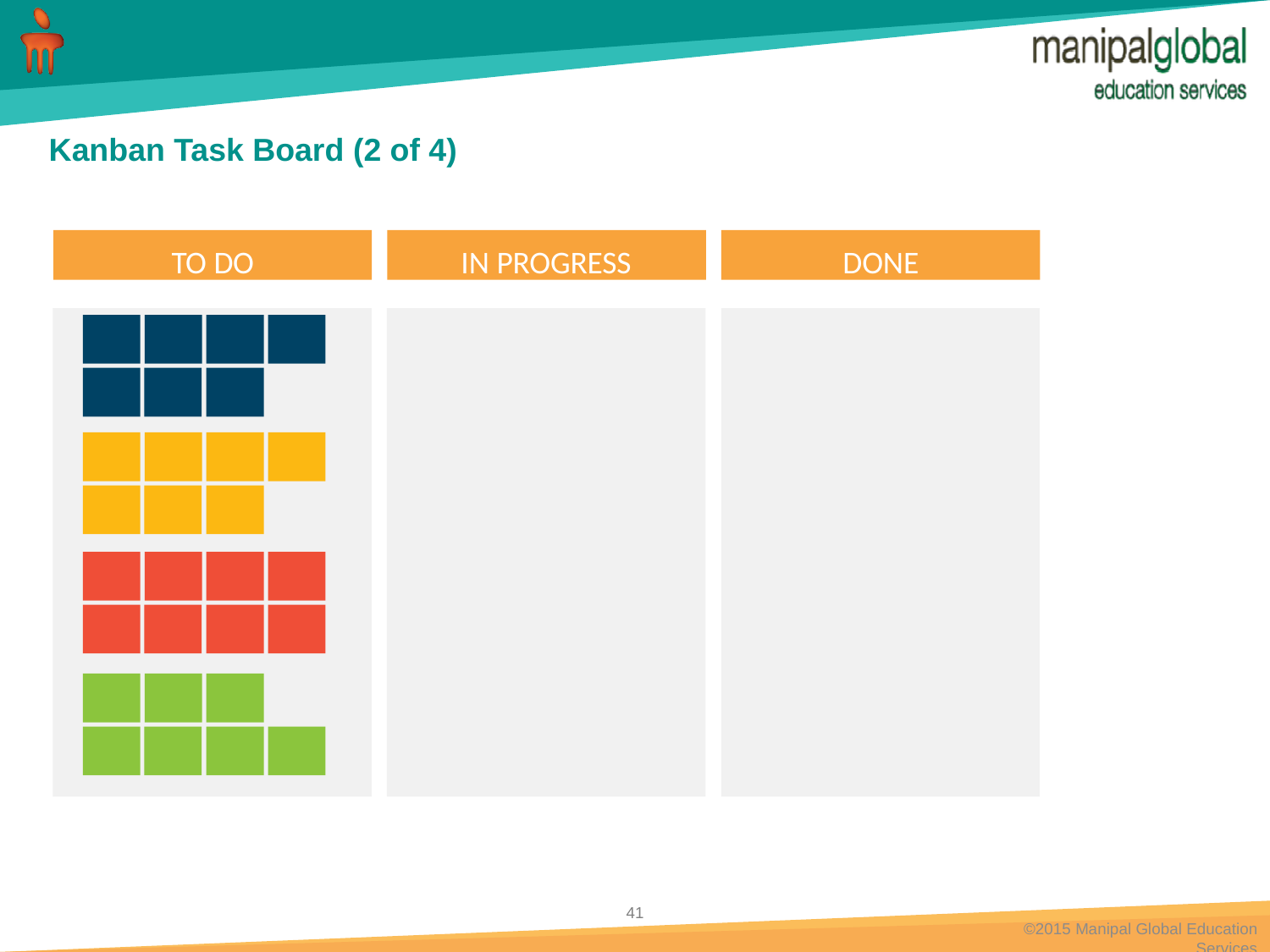

# Kanban Task Board (2 of 4)
TO DO
IN PROGRESS
DONE